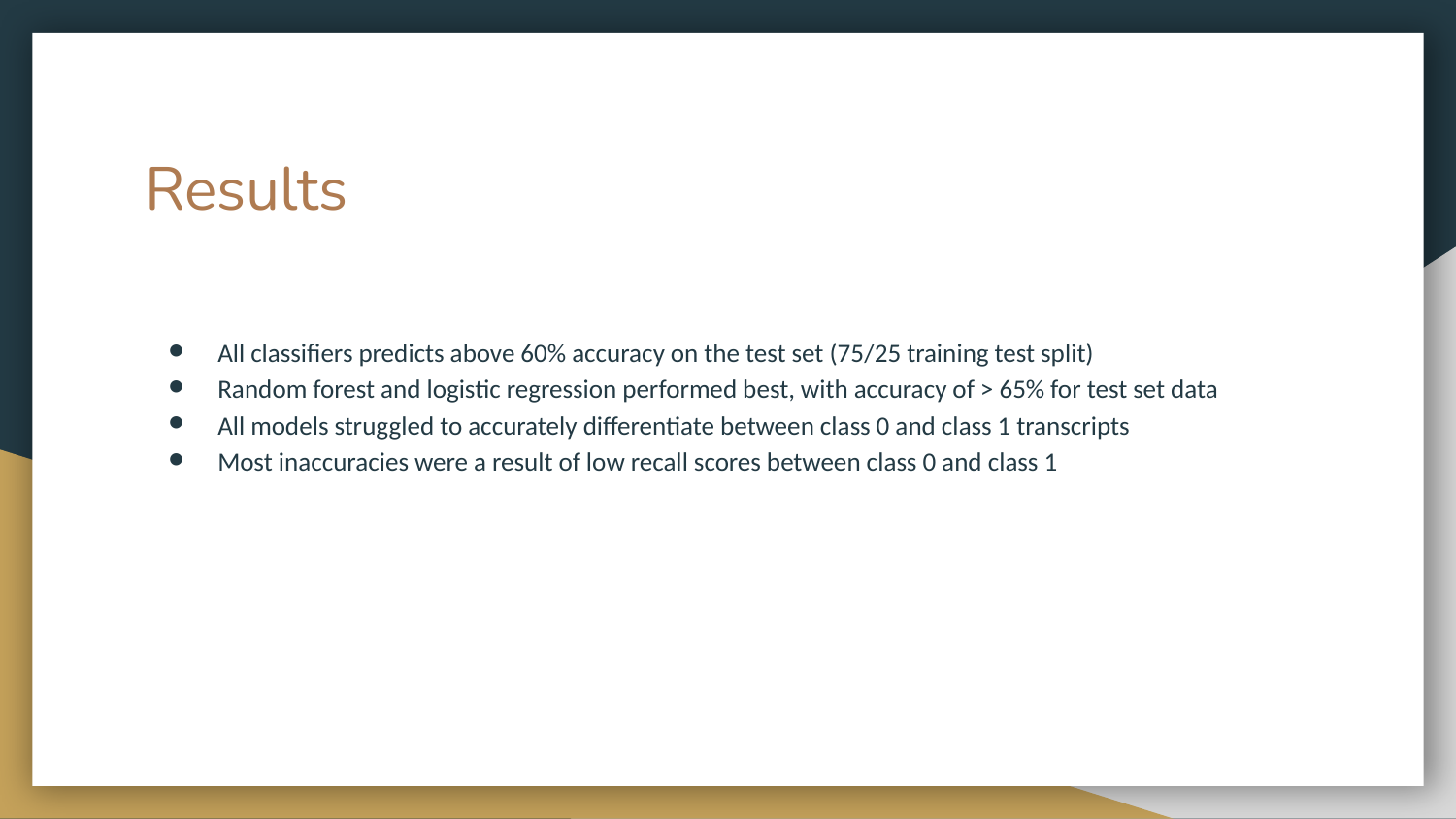

# Results
All classifiers predicts above 60% accuracy on the test set (75/25 training test split)
Random forest and logistic regression performed best, with accuracy of > 65% for test set data
All models struggled to accurately differentiate between class 0 and class 1 transcripts
Most inaccuracies were a result of low recall scores between class 0 and class 1